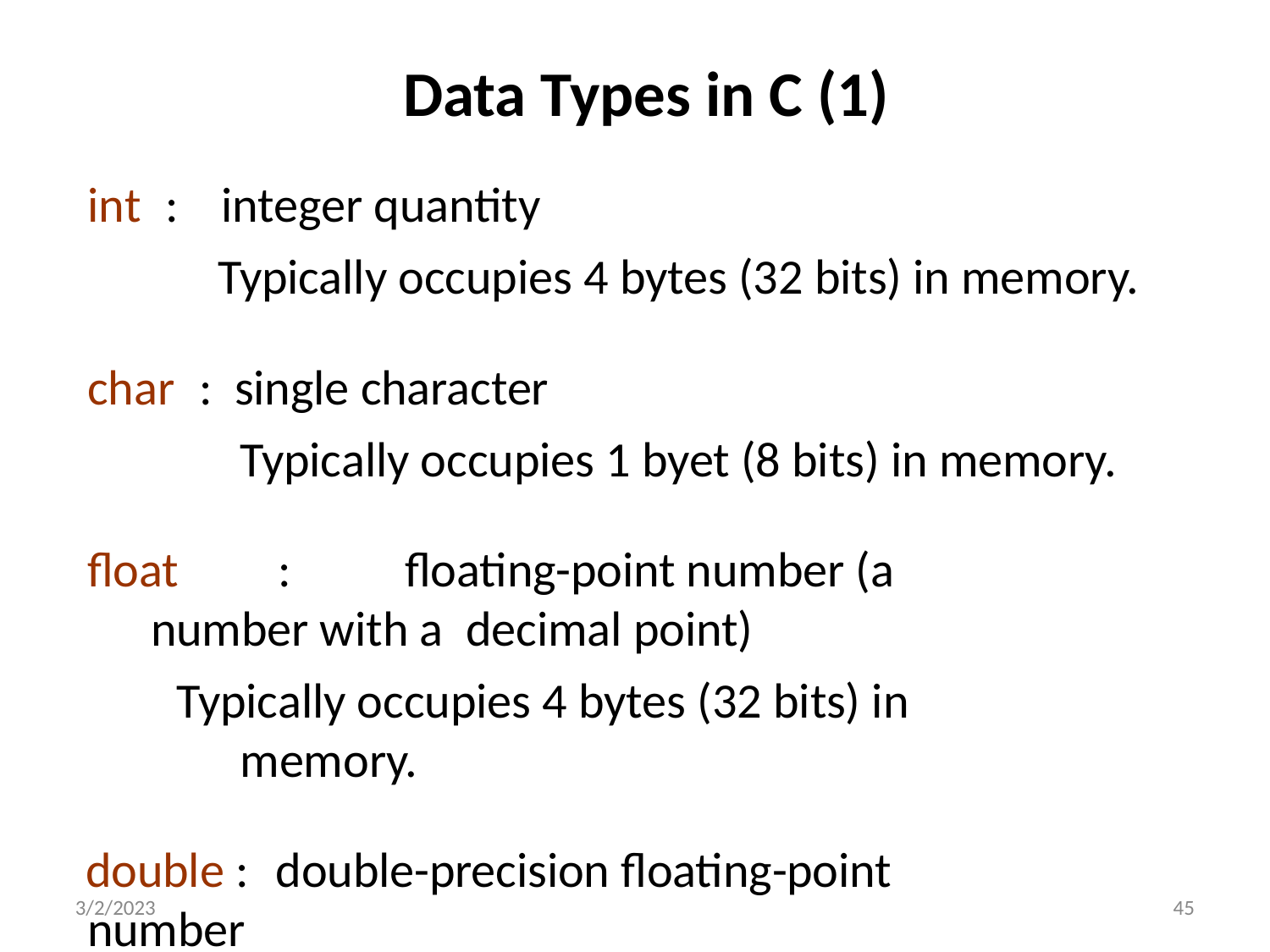

# Data Types in C (1)
integer quantity
Typically occupies 4 bytes (32 bits) in memory.
int	:
char	:	single character
Typically occupies 1 byet (8 bits) in memory.

float	:	floating-point number (a number with a  decimal point)
Typically occupies 4 bytes (32 bits) in memory.

double :	double-precision floating-point number
3/2/2023
45